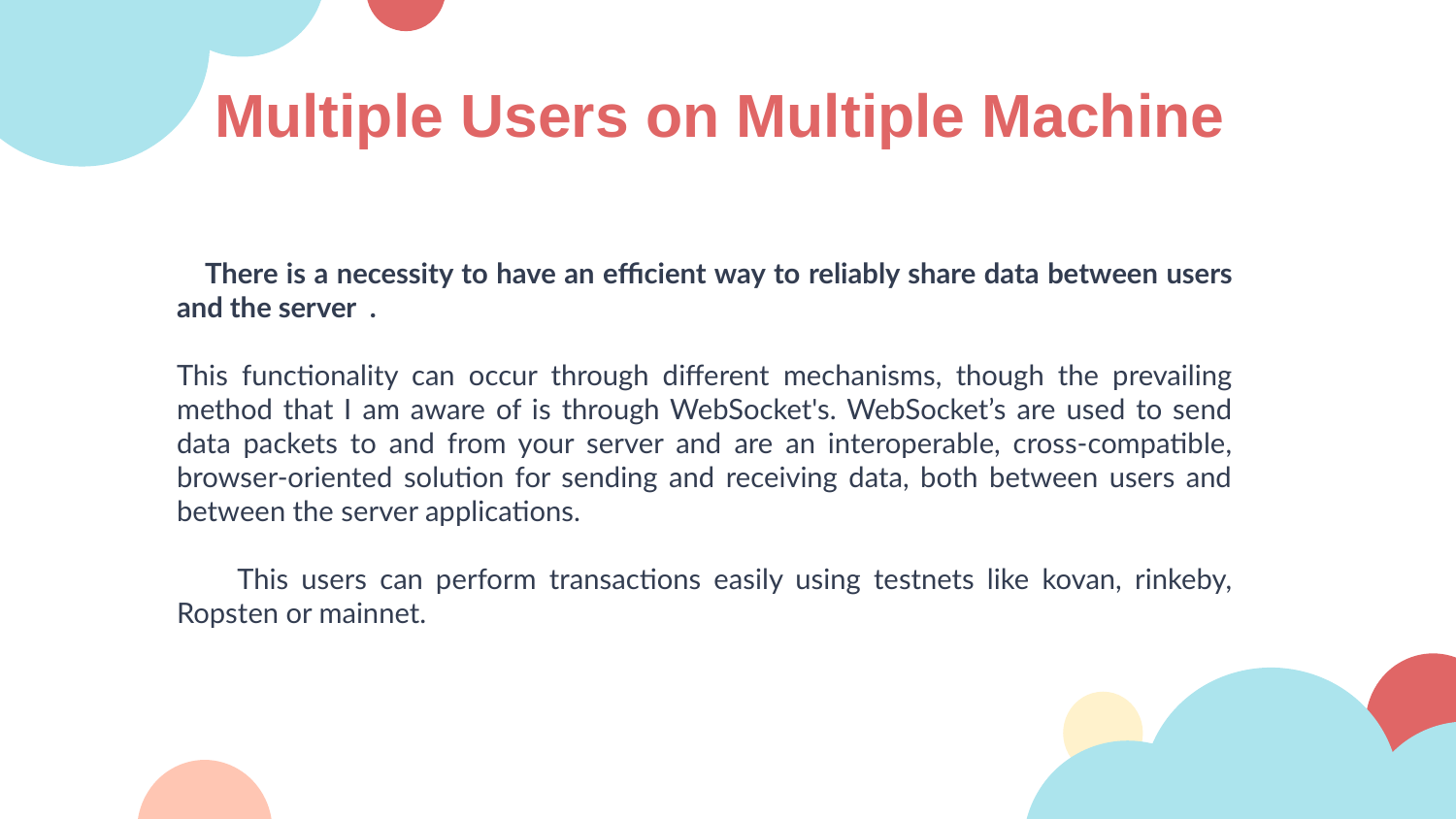

# Multiple Users on Multiple Machine
          There is a necessity to have an efficient way to reliably share data between users and the server  .

	This functionality can occur through different mechanisms, though the prevailing method that I am aware of is through WebSocket's. WebSocket’s are used to send data packets to and from your server and are an interoperable, cross-compatible, browser-oriented solution for sending and receiving data, both between users and between the server applications.

         This users can perform transactions easily using testnets like kovan, rinkeby, Ropsten or mainnet.